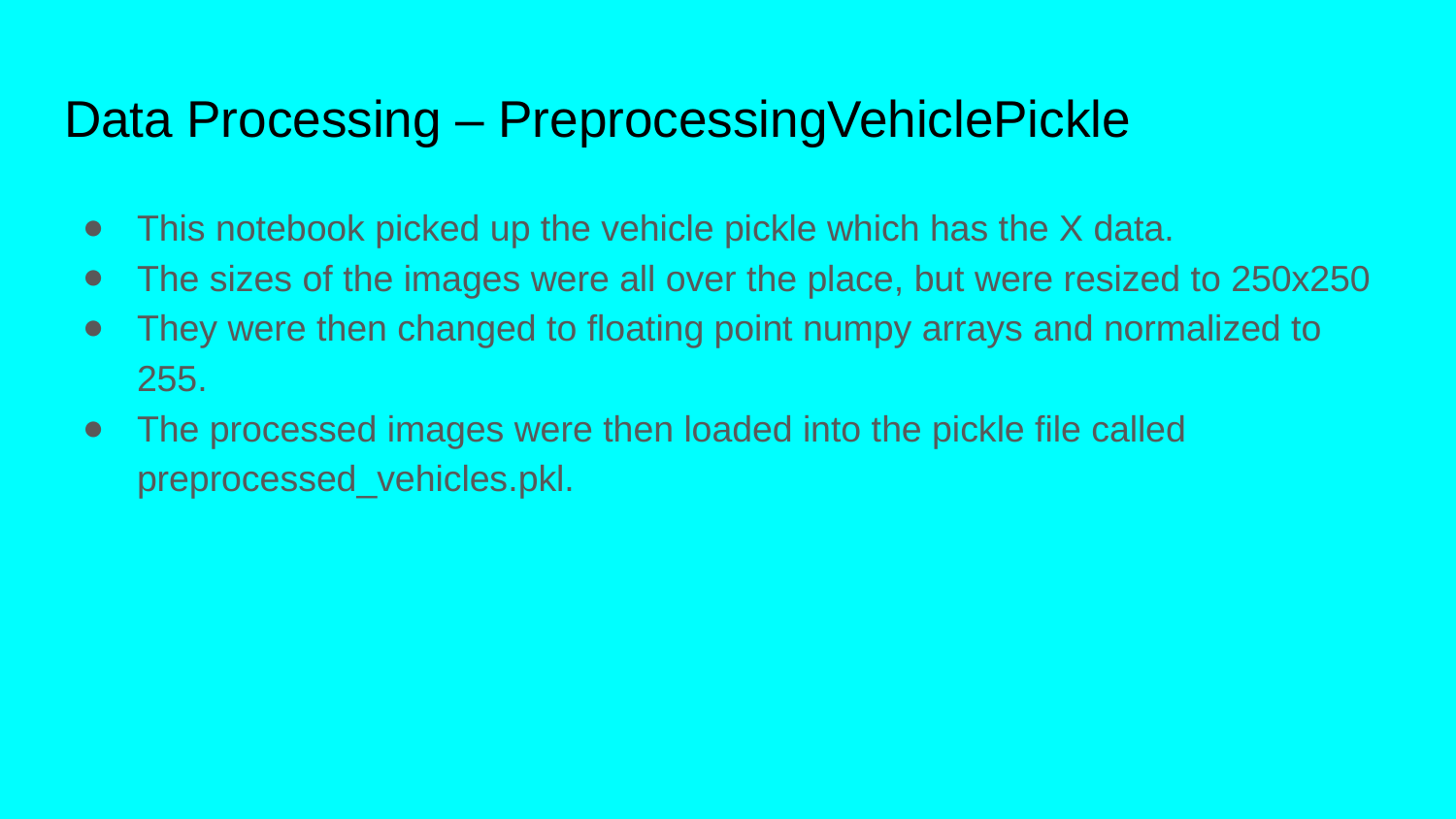

# Data Processing – PreprocessingVehiclePickle
This notebook picked up the vehicle pickle which has the X data.
The sizes of the images were all over the place, but were resized to 250x250
They were then changed to floating point numpy arrays and normalized to 255.
The processed images were then loaded into the pickle file called preprocessed_vehicles.pkl.